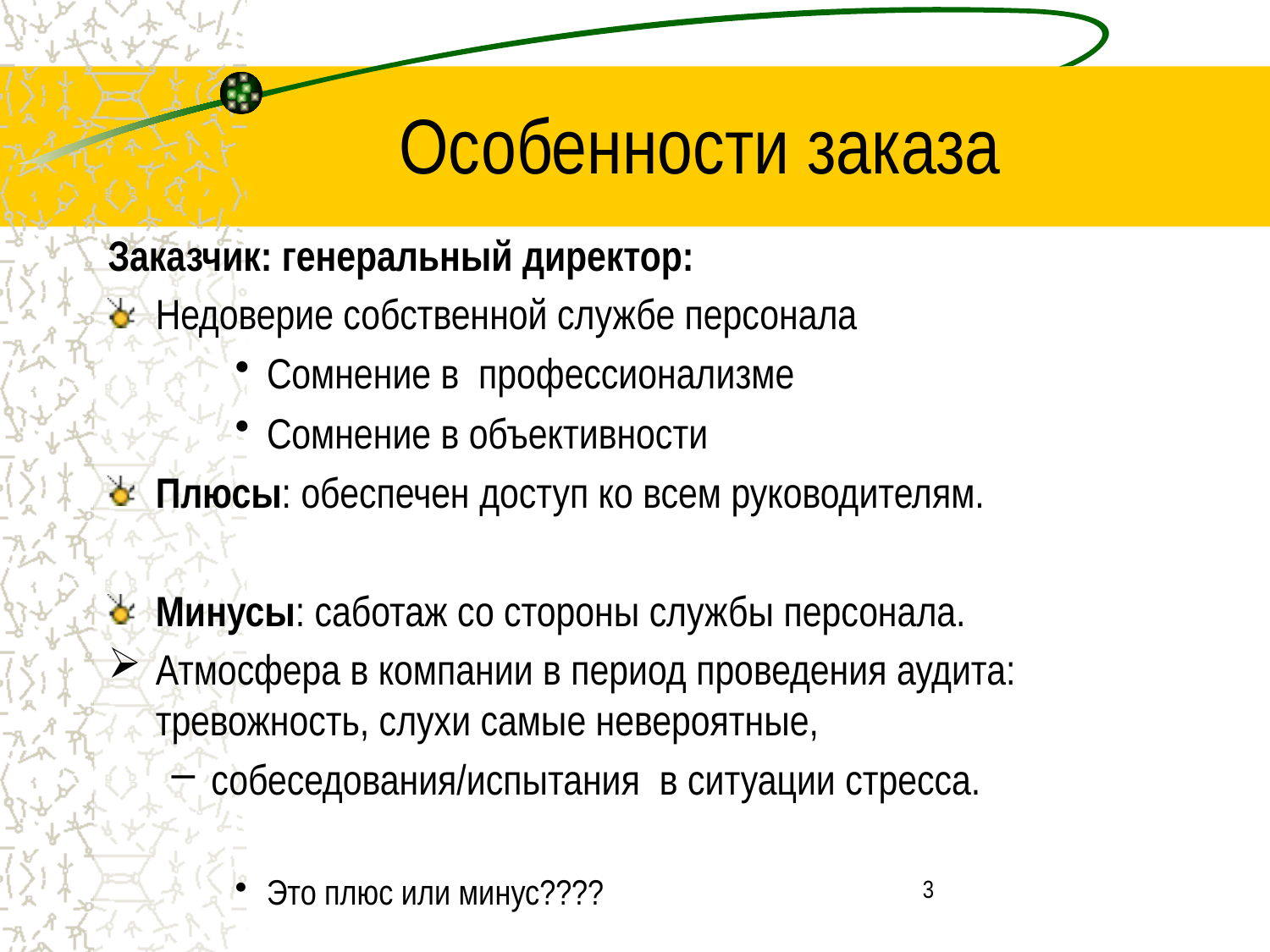

# Особенности заказа
Заказчик: генеральный директор:
Недоверие собственной службе персонала
Сомнение в  профессионализме
Сомнение в объективности
Плюсы: обеспечен доступ ко всем руководителям.

Минусы: саботаж со стороны службы персонала.
Атмосфера в компании в период проведения аудита: тревожность, слухи самые невероятные,
собеседования/испытания  в ситуации стресса.

Это плюс или минус????
3